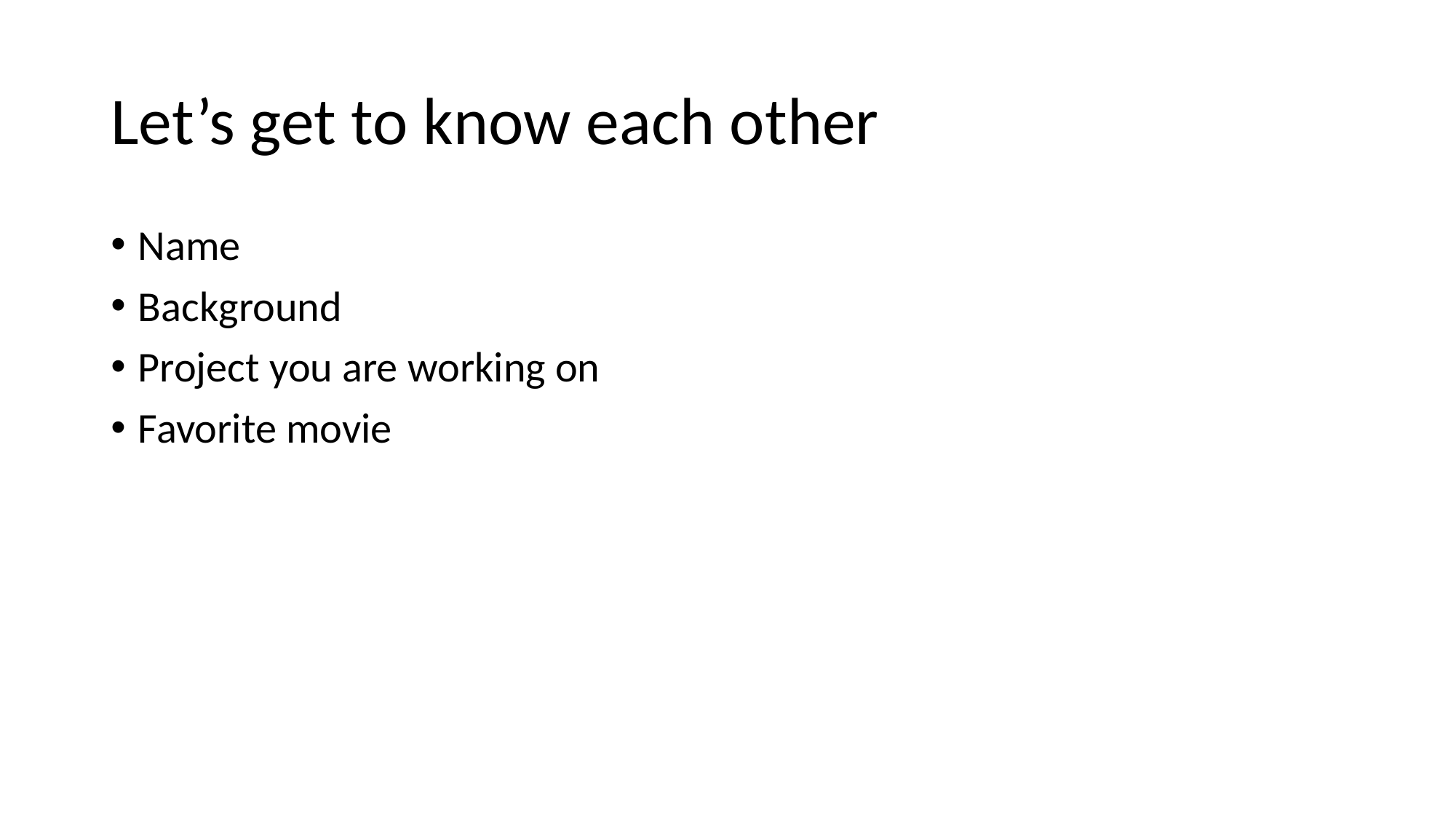

# Let’s get to know each other
Name
Background
Project you are working on
Favorite movie